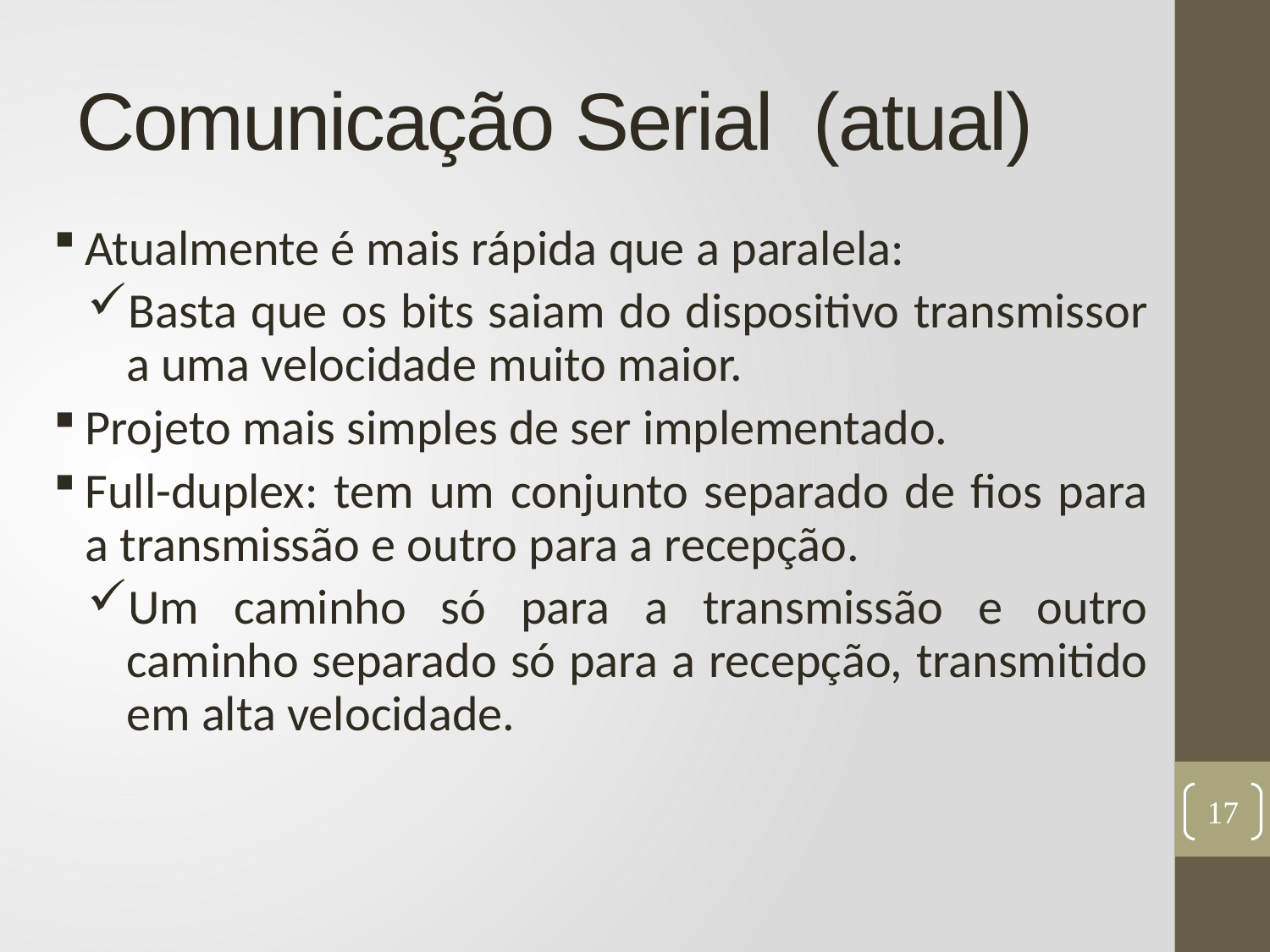

# Comunicação Serial  (atual)
Atualmente é mais rápida que a paralela:
Basta que os bits saiam do dispositivo transmissor a uma velocidade muito maior.
Projeto mais simples de ser implementado.
Full-duplex: tem um conjunto separado de fios para a transmissão e outro para a recepção.
Um caminho só para a transmissão e outro caminho separado só para a recepção, transmitido em alta velocidade.
17